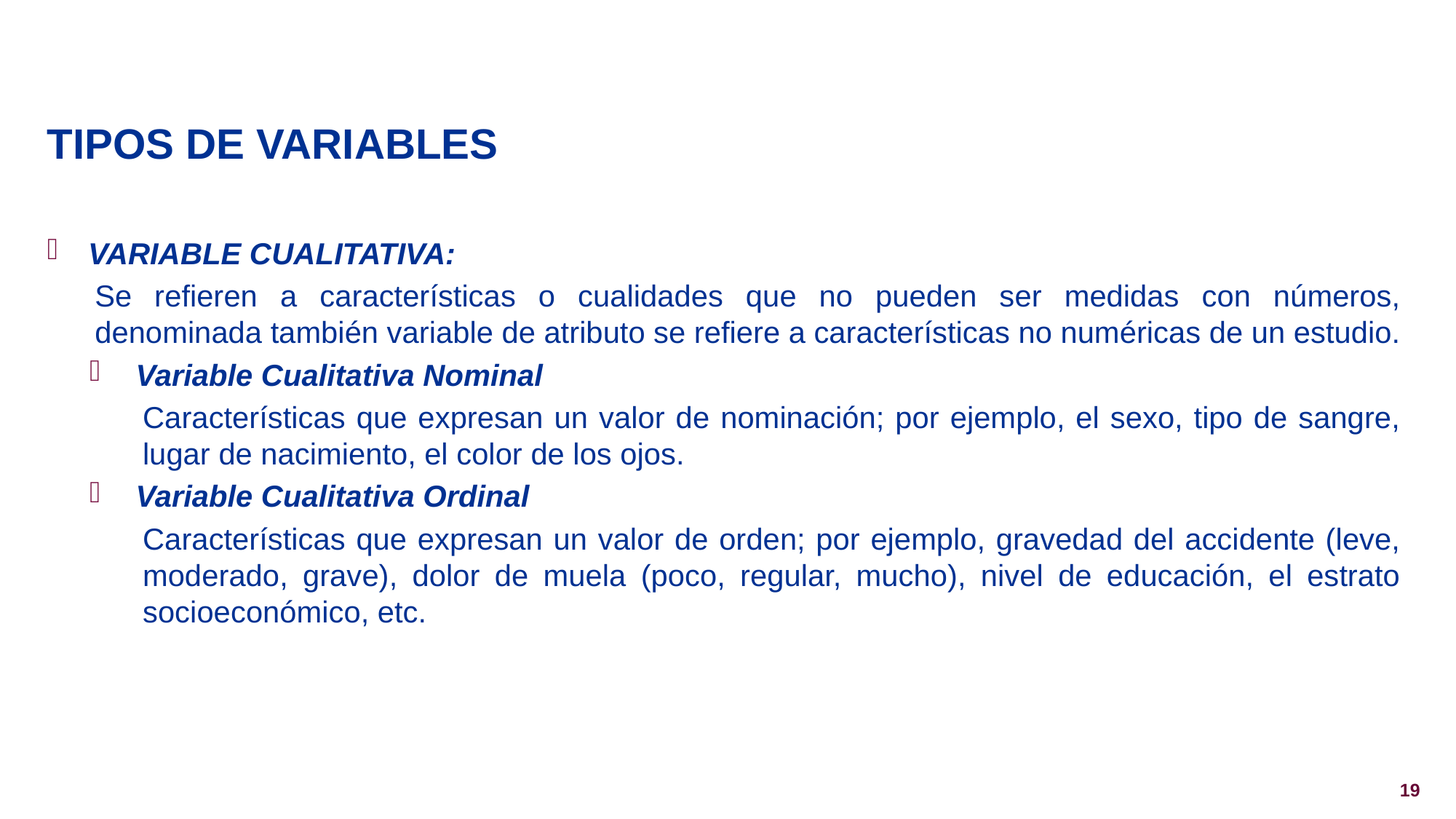

# Tipos de Variables
VARIABLE CUALITATIVA:
Se refieren a características o cualidades que no pueden ser medidas con números, denominada también variable de atributo se refiere a características no numéricas de un estudio.
Variable Cualitativa Nominal
Características que expresan un valor de nominación; por ejemplo, el sexo, tipo de sangre, lugar de nacimiento, el color de los ojos.
Variable Cualitativa Ordinal
Características que expresan un valor de orden; por ejemplo, gravedad del accidente (leve, moderado, grave), dolor de muela (poco, regular, mucho), nivel de educación, el estrato socioeconómico, etc.

19